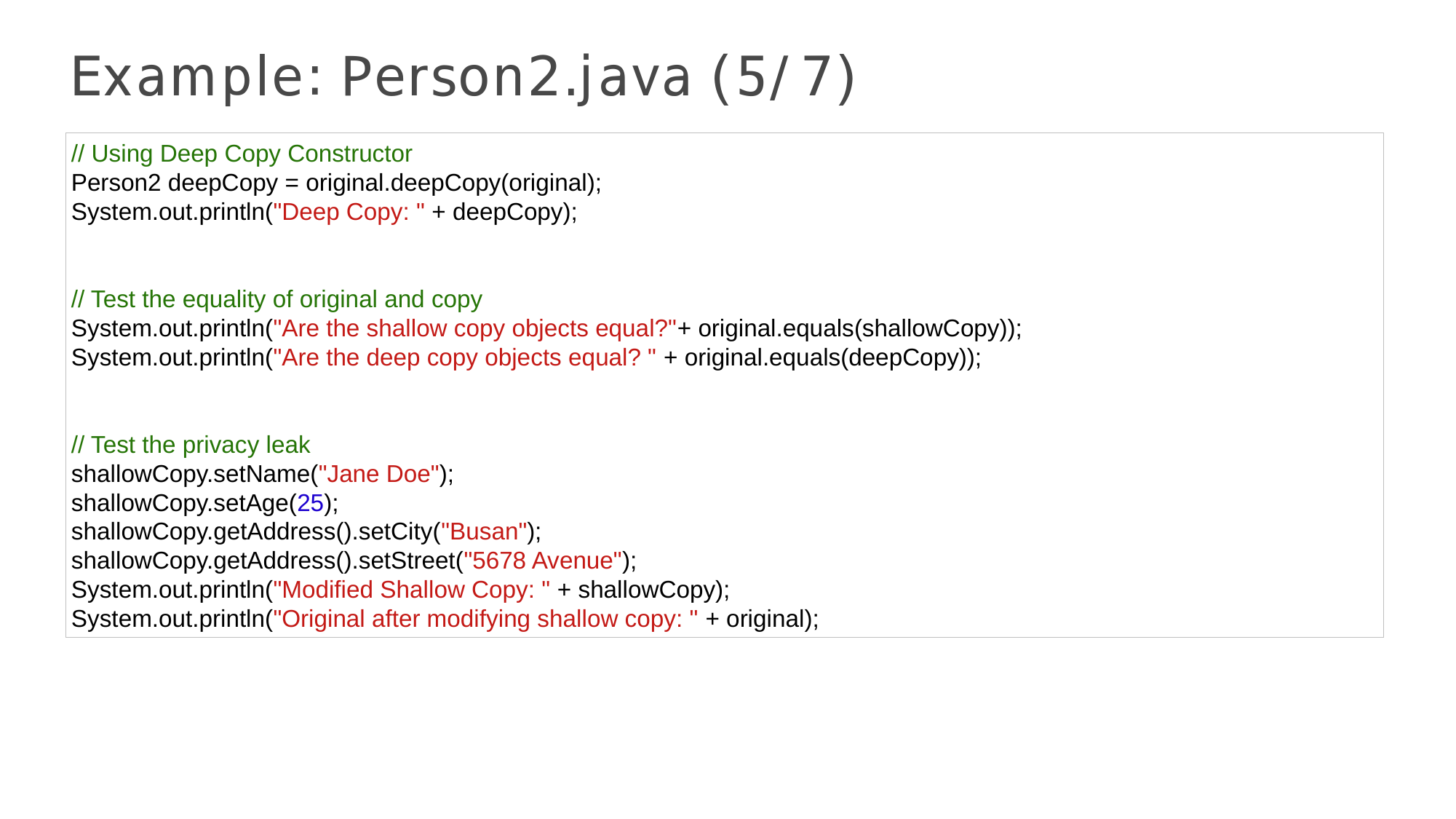

# Example: Person2.java (5/7)
// Using Deep Copy Constructor
Person2 deepCopy = original.deepCopy(original);
System.out.println("Deep Copy: " + deepCopy);

// Test the equality of original and copy
System.out.println("Are the shallow copy objects equal?"+ original.equals(shallowCopy));
System.out.println("Are the deep copy objects equal? " + original.equals(deepCopy));

// Test the privacy leak
shallowCopy.setName("Jane Doe");
shallowCopy.setAge(25);
shallowCopy.getAddress().setCity("Busan");
shallowCopy.getAddress().setStreet("5678 Avenue");
System.out.println("Modified Shallow Copy: " + shallowCopy);
System.out.println("Original after modifying shallow copy: " + original);
12